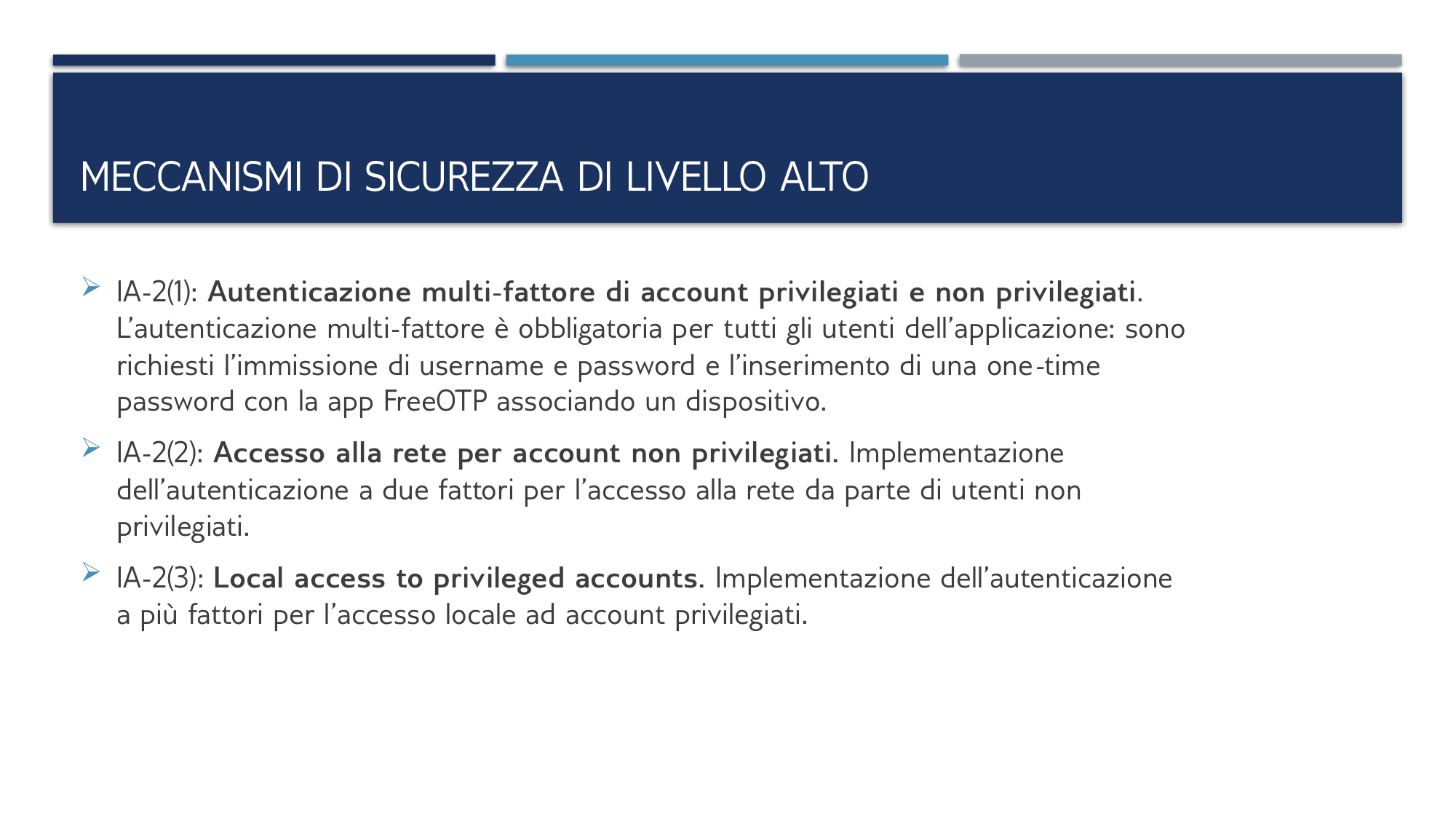

# Meccanismi di sicurezza di livello alto
IA-2(1): Autenticazione multi-fattore di account privilegiati e non privilegiati. L’autenticazione multi-fattore è obbligatoria per tutti gli utenti dell’applicazione: sono richiesti l’immissione di username e password e l’inserimento di una one-time password con la app FreeOTP associando un dispositivo.
IA-2(2): Accesso alla rete per account non privilegiati. Implementazione dell’autenticazione a due fattori per l’accesso alla rete da parte di utenti non privilegiati.
IA-2(3): Local access to privileged accounts. Implementazione dell’autenticazione a più fattori per l’accesso locale ad account privilegiati.